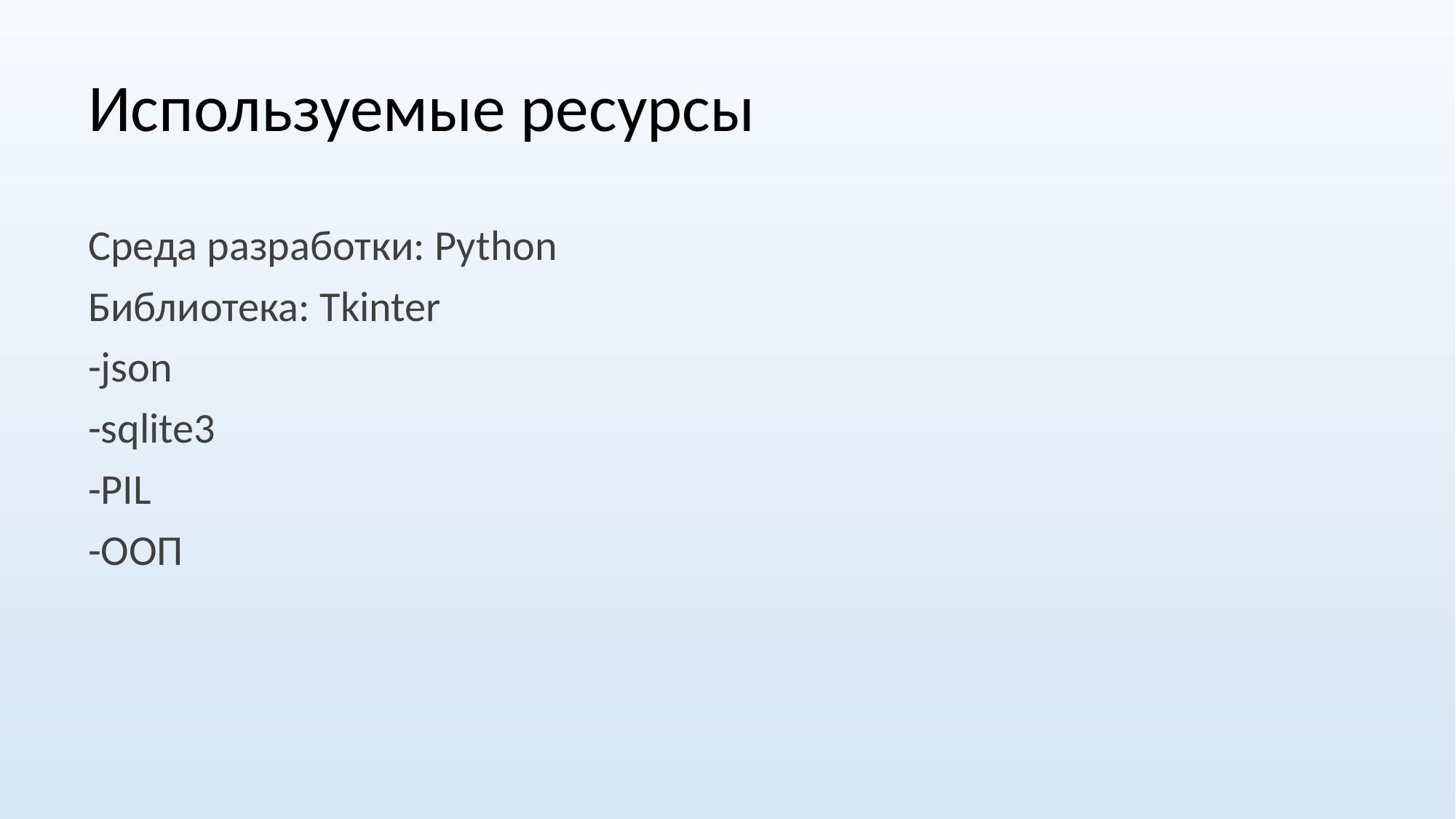

# Используемые ресурсы
Среда разработки: Python
Библиотека: Tkinter
-json
-sqlite3
-PIL
-ООП